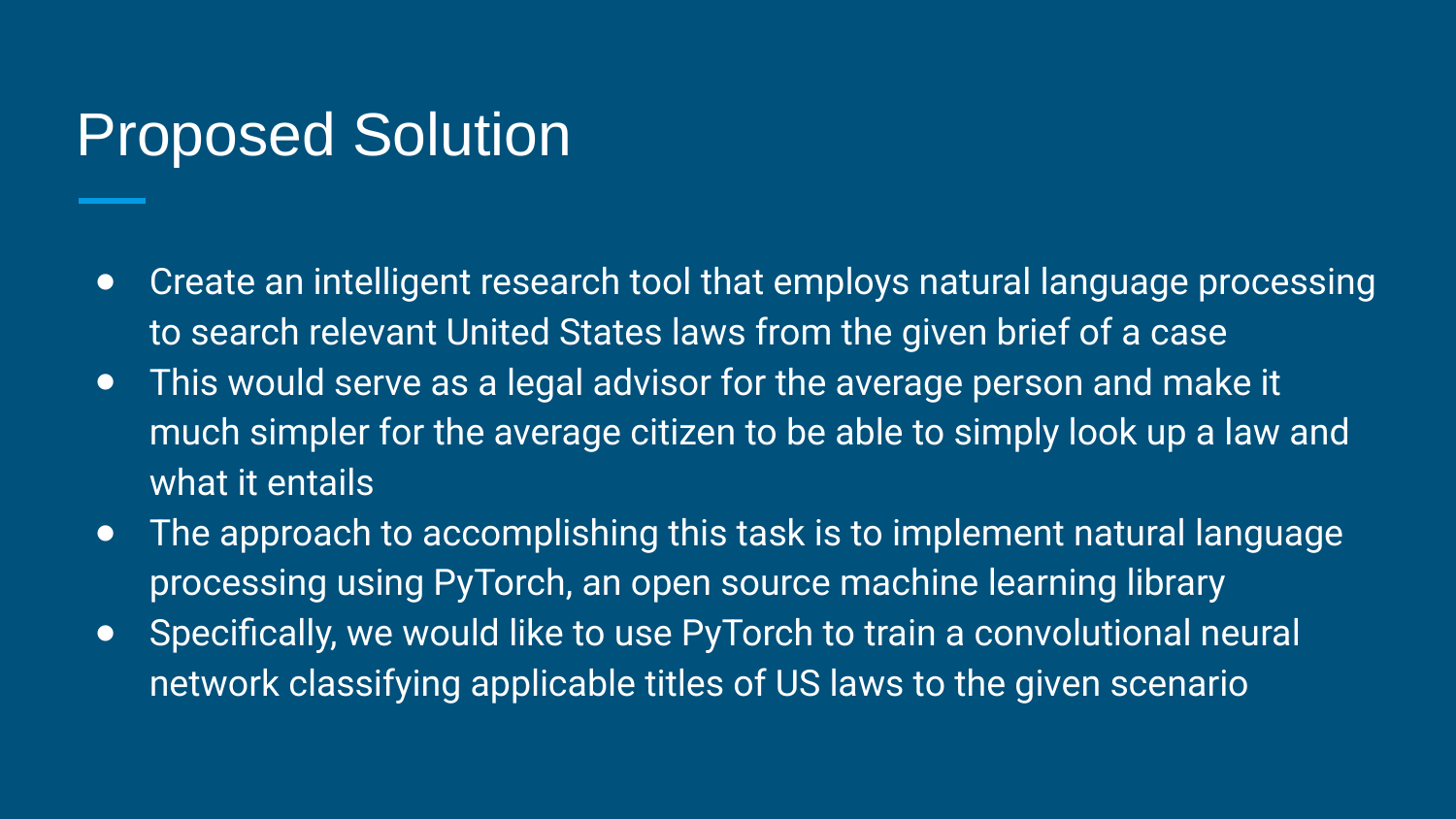

# Proposed Solution
Create an intelligent research tool that employs natural language processing to search relevant United States laws from the given brief of a case
This would serve as a legal advisor for the average person and make it much simpler for the average citizen to be able to simply look up a law and what it entails
The approach to accomplishing this task is to implement natural language processing using PyTorch, an open source machine learning library
Specifically, we would like to use PyTorch to train a convolutional neural network classifying applicable titles of US laws to the given scenario